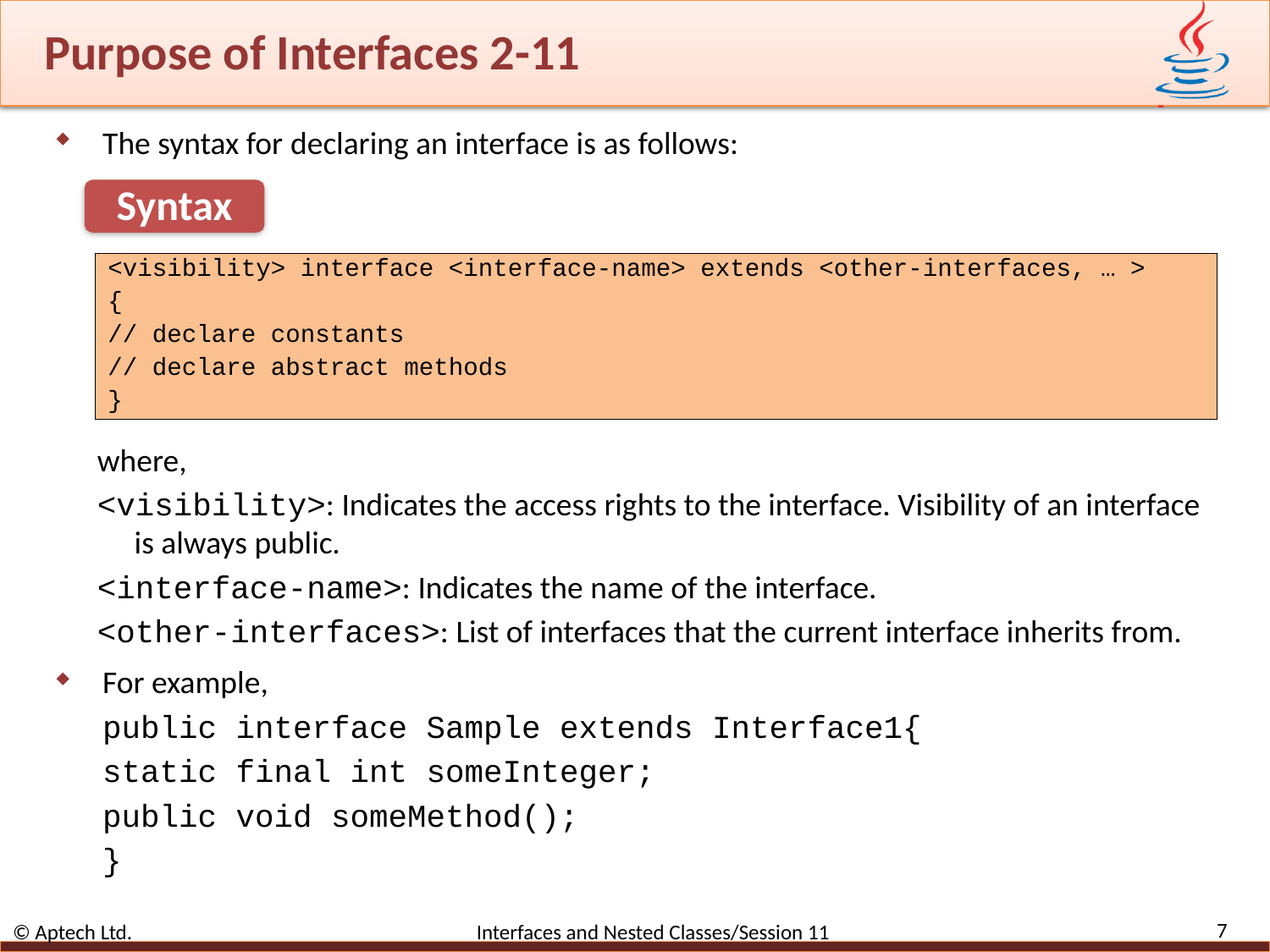

# Purpose of Interfaces 2-11
The syntax for declaring an interface is as follows:

Syntax
<visibility> interface <interface-name> extends <other-interfaces, … >
{
// declare constants
// declare abstract methods
}
where,
<visibility>: Indicates the access rights to the interface. Visibility of an interface is always public.
<interface-name>: Indicates the name of the interface.
<other-interfaces>: List of interfaces that the current interface inherits from.
For example,
public interface Sample extends Interface1{
static final int someInteger;
public void someMethod();
}
7
© Aptech Ltd.                                                                       Interfaces and Nested Classes/Session 11